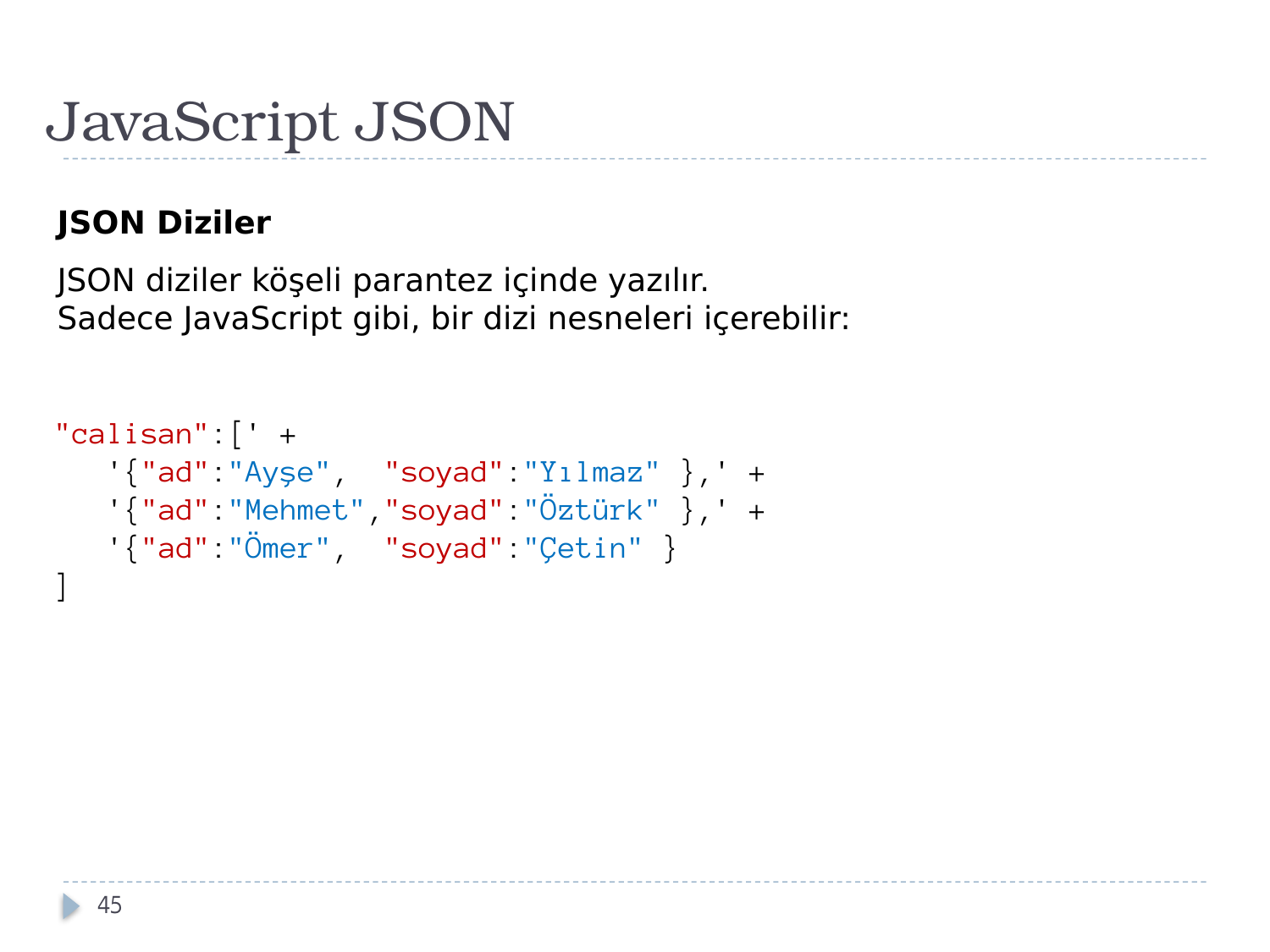

# JavaScript JSON
JSON Diziler
JSON diziler köşeli parantez içinde yazılır.
Sadece JavaScript gibi, bir dizi nesneleri içerebilir:

"calisan":[' +
   '{"ad":"Ayşe",  "soyad":"Yılmaz" },' +
   '{"ad":"Mehmet","soyad":"Öztürk" },' +
   '{"ad":"Ömer",  "soyad":"Çetin" }
]
45